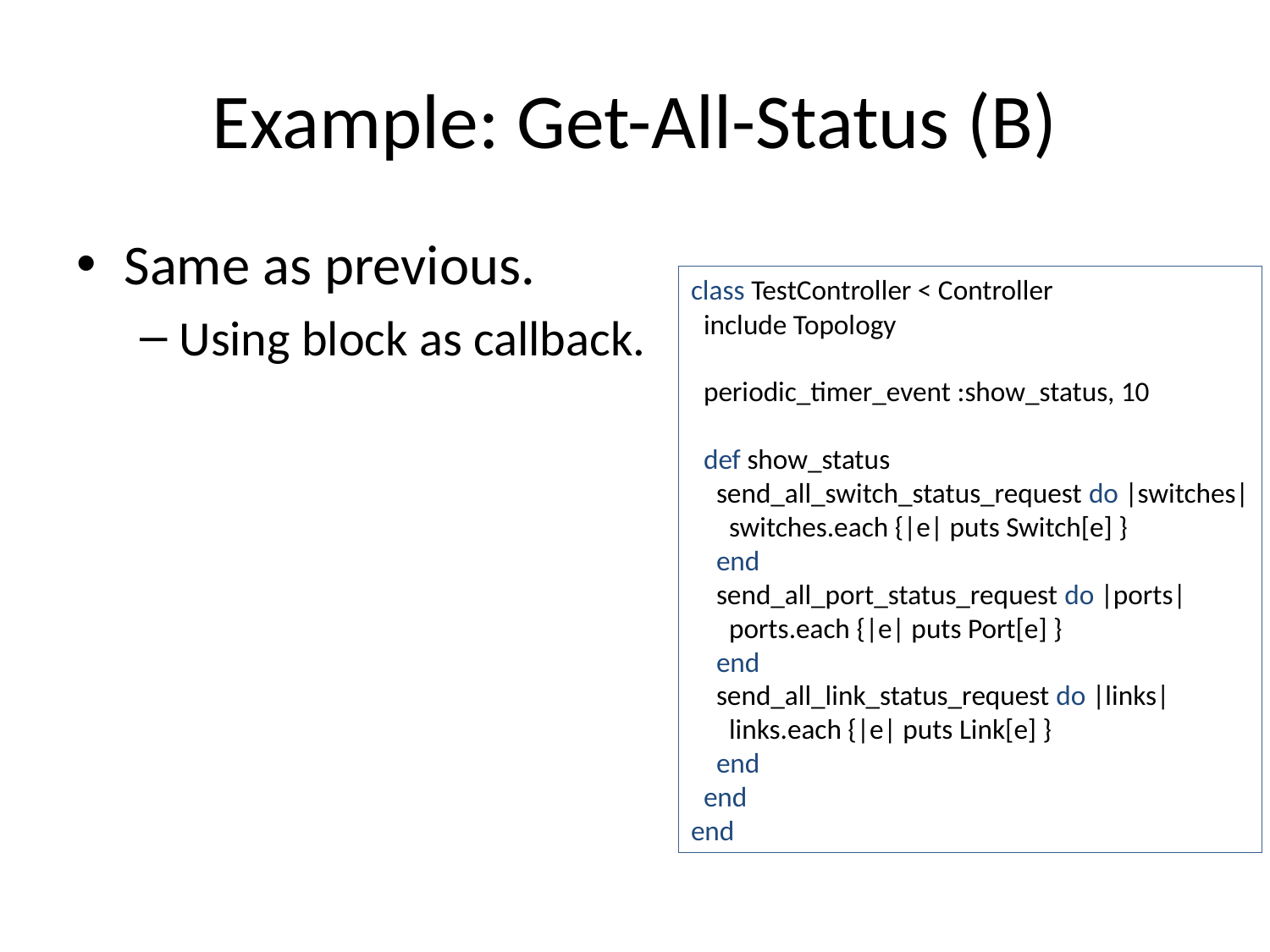

# Example: Get-All-Status (B)
Same as previous.
Using block as callback.
class TestController < Controller
  include Topology

  periodic_timer_event :show_status, 10

  def show_status
    send_all_switch_status_request do |switches|
      switches.each {|e| puts Switch[e] }
    end
    send_all_port_status_request do |ports|
      ports.each {|e| puts Port[e] }
    end
    send_all_link_status_request do |links|
      links.each {|e| puts Link[e] }
    end
  end
end